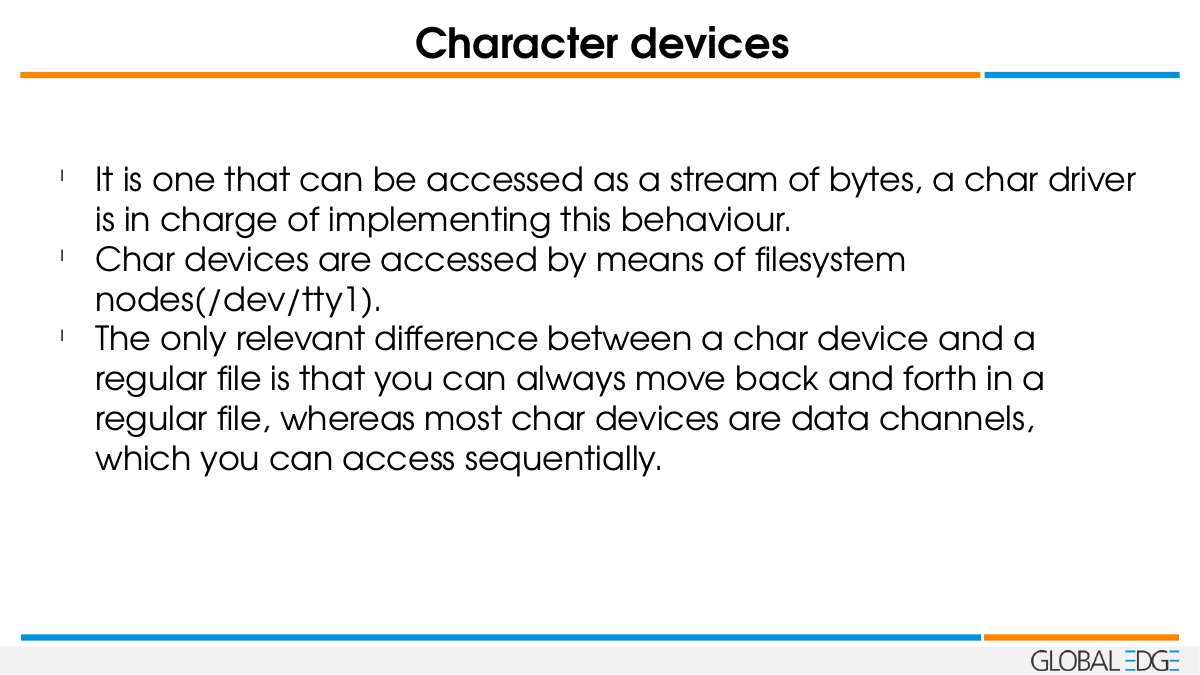

Character devices

It is one that can be accessed as a stream of bytes, a char driver is in charge of implementing this behaviour.
Char devices are accessed by means of filesystem nodes(/dev/tty1).
The only relevant difference between a char device and a regular file is that you can always move back and forth in a regular file, whereas most char devices are data channels, which you can access sequentially.